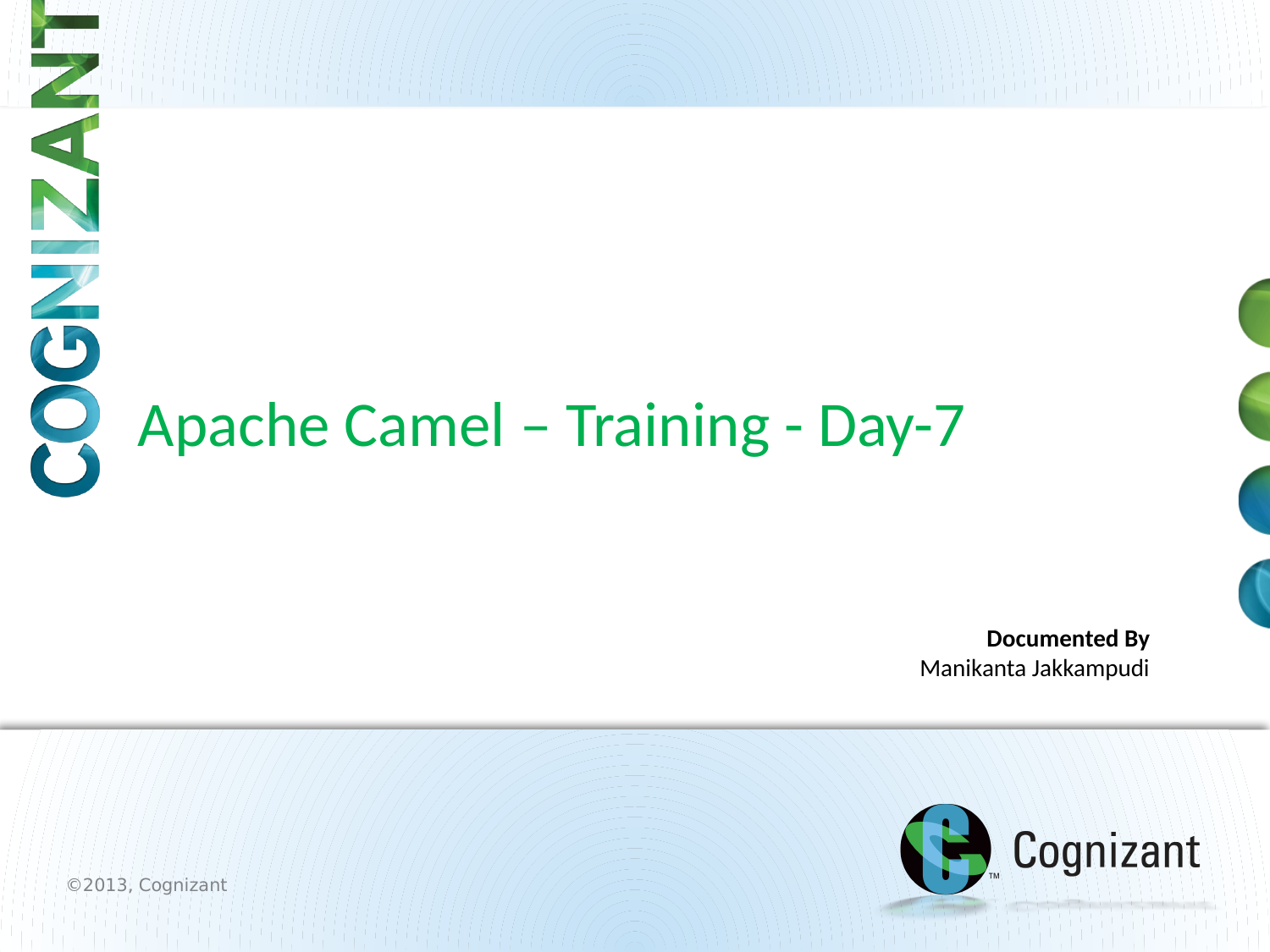

# Apache Camel – Training - Day-7
Documented By
Manikanta Jakkampudi